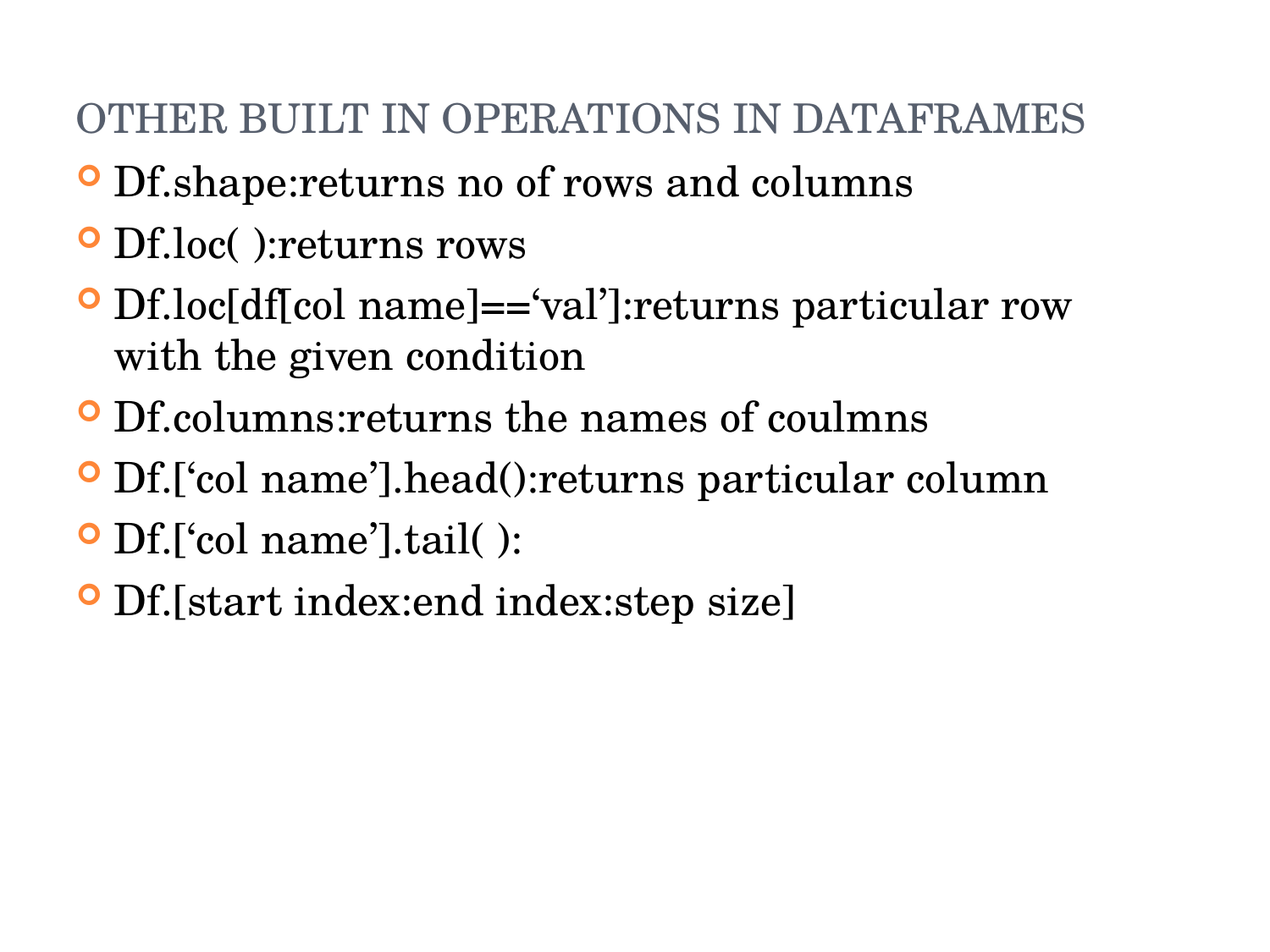

# Other built in operations in dataframes
Df.shape:returns no of rows and columns
Df.loc( ):returns rows
Df.loc[df[col name]==‘val’]:returns particular row with the given condition
Df.columns:returns the names of coulmns
Df.[‘col name’].head():returns particular column
Df.[‘col name’].tail( ):
Df.[start index:end index:step size]

43